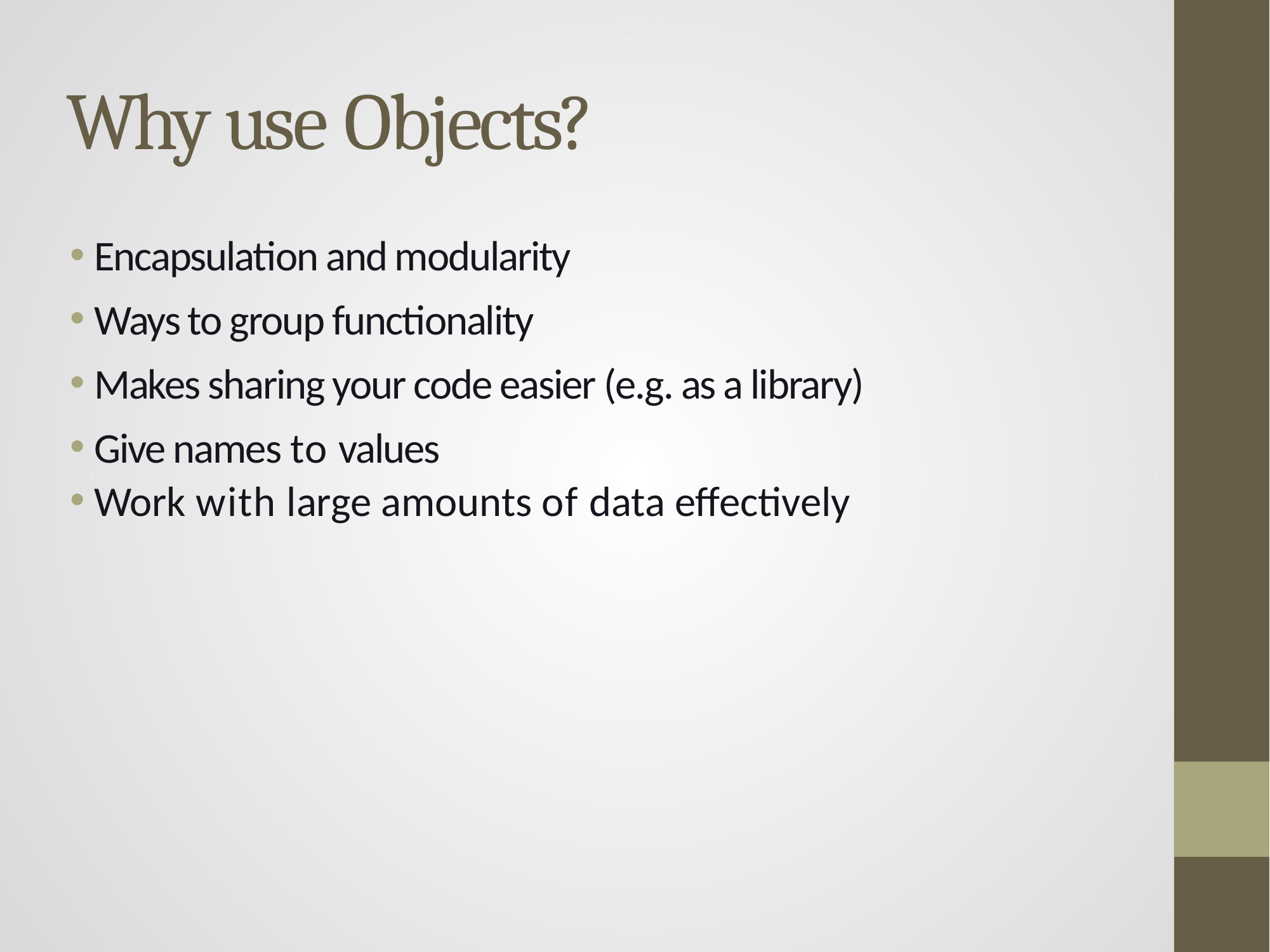

# Why use Objects?
 Encapsulation and modularity
 Ways to group functionality
 Makes sharing your code easier (e.g. as a library)
 Give names to values
 Work with large amounts of data effectively